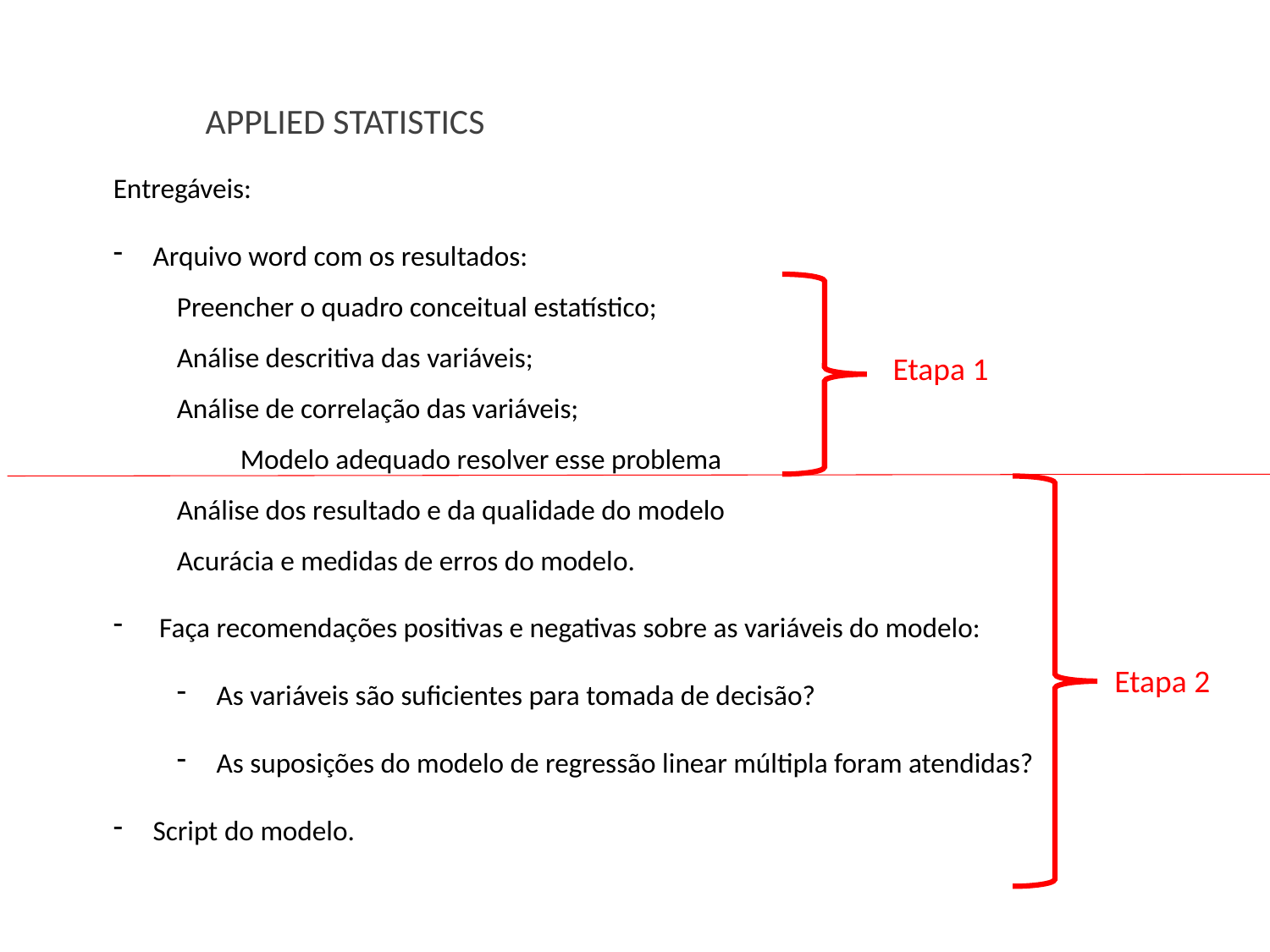

APPLIED STATISTICS

Entregáveis:
Arquivo word com os resultados:
          Preencher o quadro conceitual estatístico;
          Análise descritiva das variáveis;
          Análise de correlação das variáveis;
	Modelo adequado resolver esse problema
          Análise dos resultado e da qualidade do modelo
          Acurácia e medidas de erros do modelo.
 Faça recomendações positivas e negativas sobre as variáveis do modelo:
As variáveis são suficientes para tomada de decisão?
As suposições do modelo de regressão linear múltipla foram atendidas?
Script do modelo.

Etapa 1

Etapa 2